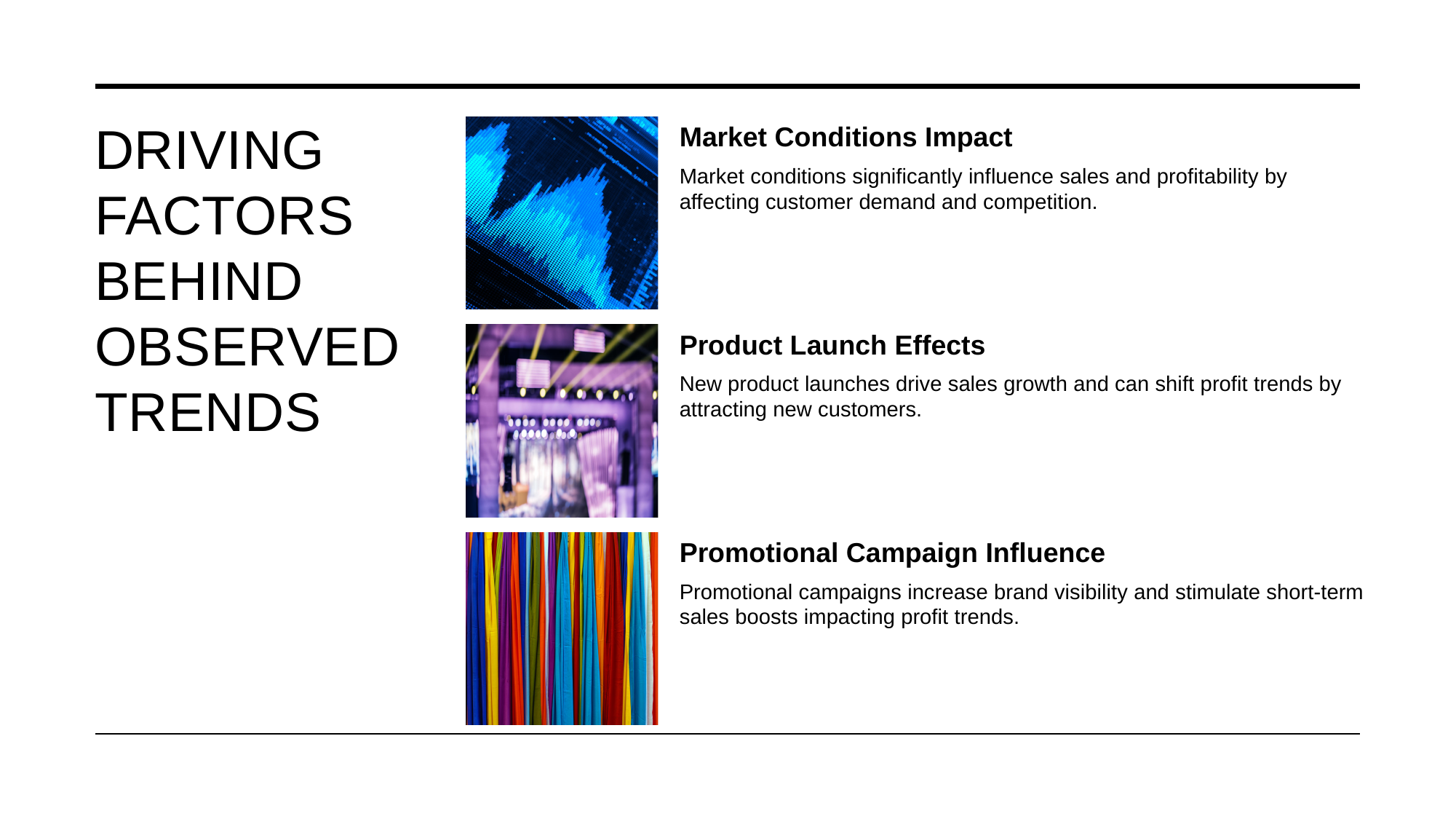

# Driving Factors Behind Observed Trends
Market Conditions Impact
Market conditions significantly influence sales and profitability by affecting customer demand and competition.
Product Launch Effects
New product launches drive sales growth and can shift profit trends by attracting new customers.
Promotional Campaign Influence
Promotional campaigns increase brand visibility and stimulate short-term sales boosts impacting profit trends.